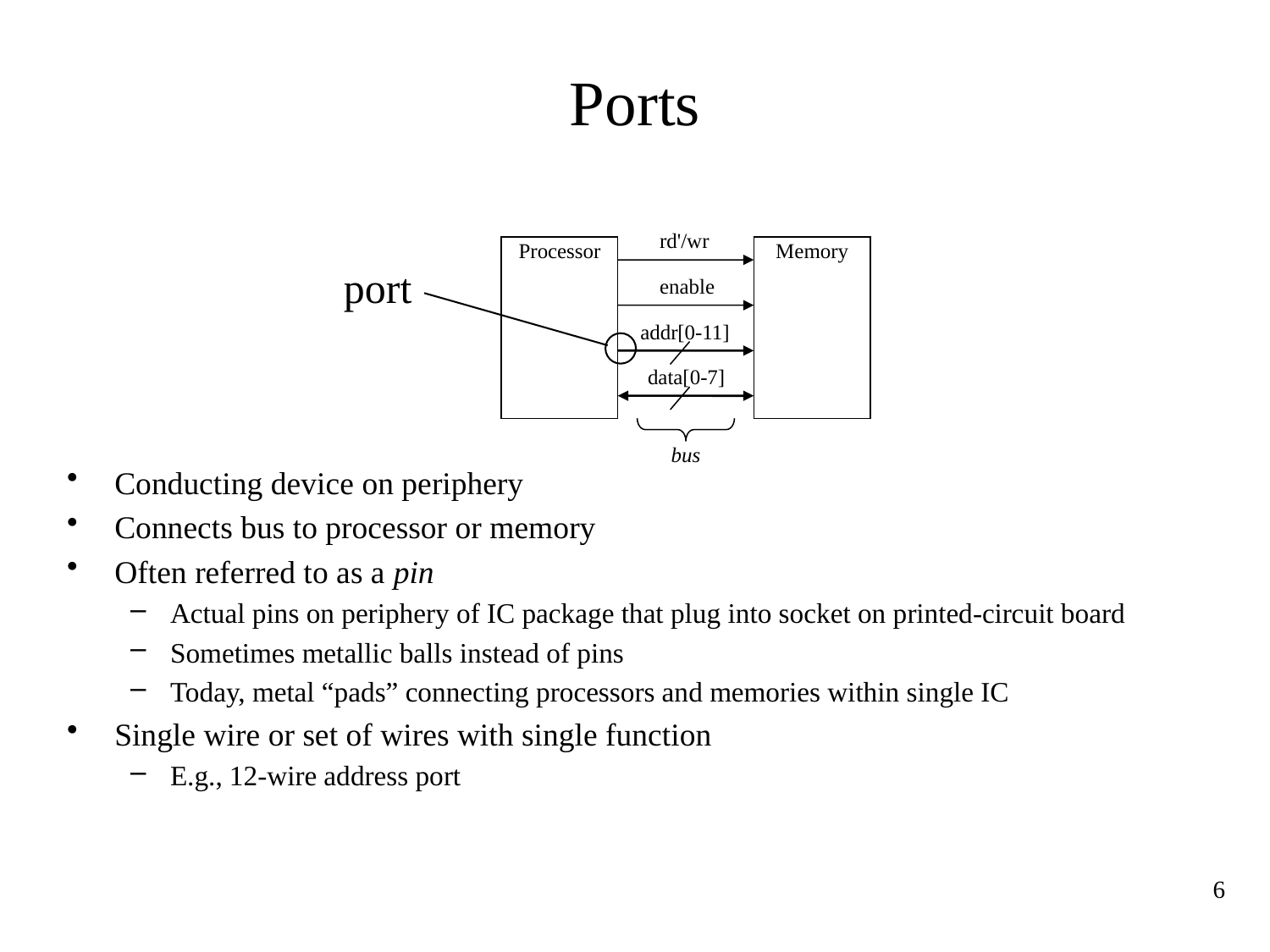

# Ports
rd'/wr
Processor
Memory

port
enable

addr[0-11]

data[0-7]

bus
Conducting device on periphery
Connects bus to processor or memory
Often referred to as a pin
Actual pins on periphery of IC package that plug into socket on printed-circuit board
Sometimes metallic balls instead of pins
Today, metal “pads” connecting processors and memories within single IC
Single wire or set of wires with single function
E.g., 12-wire address port

6